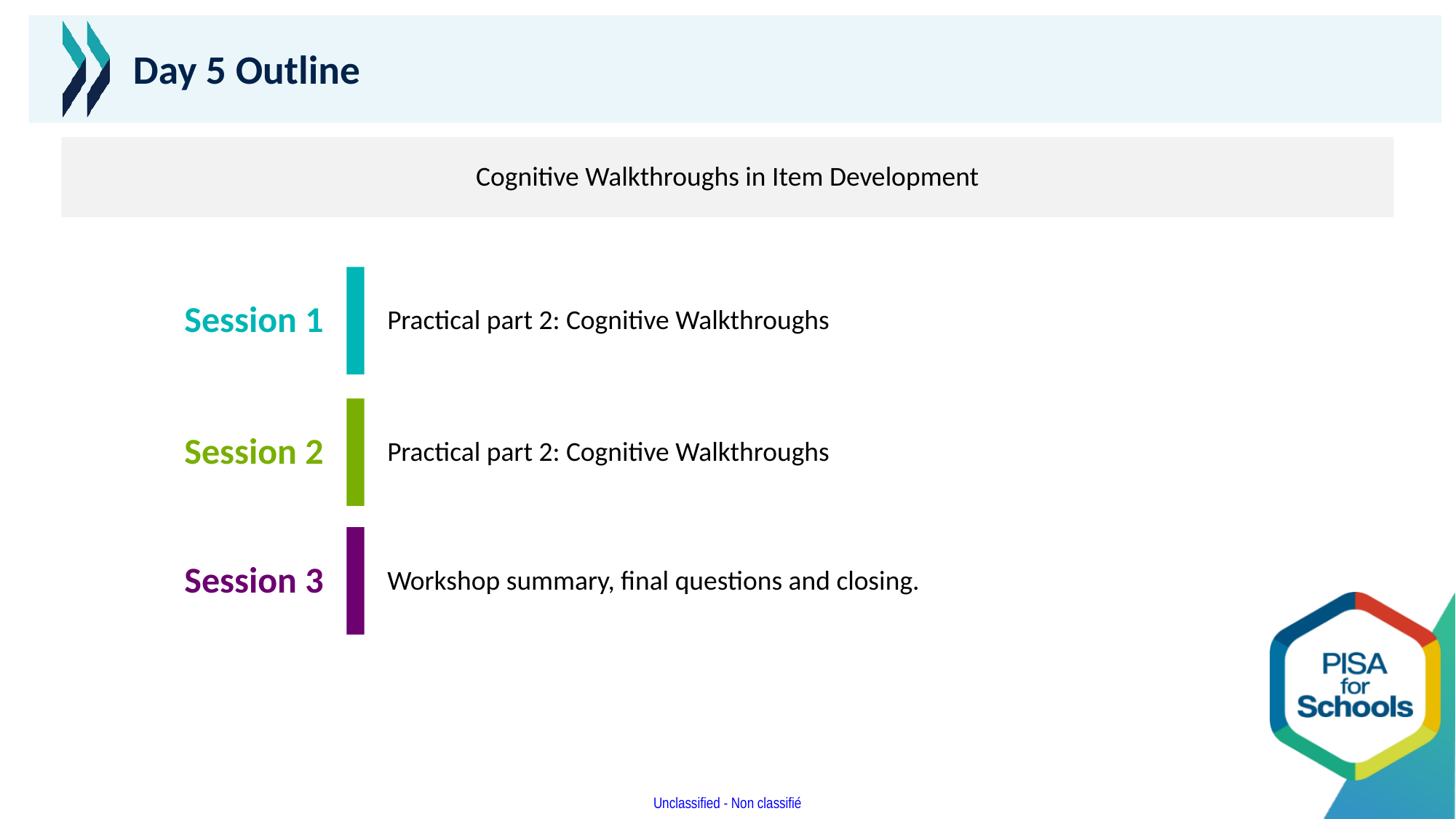

# Day 5 Outline
Cognitive Walkthroughs in Item Development
Session 1
Practical part 2: Cognitive Walkthroughs
Session 2
Practical part 2: Cognitive Walkthroughs
Session 3
Workshop summary, final questions and closing.